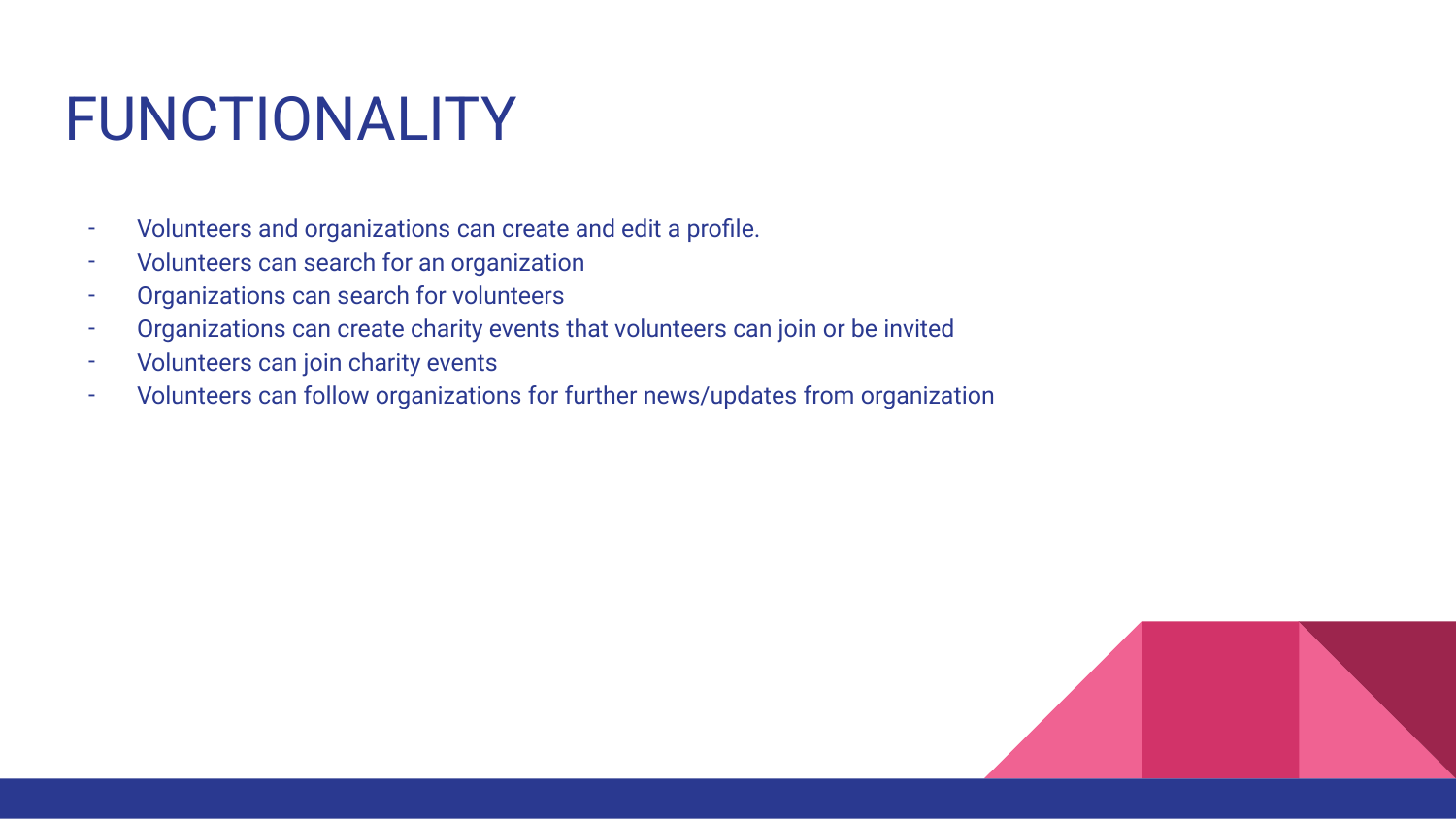

# FUNCTIONALITY
Volunteers and organizations can create and edit a profile.
Volunteers can search for an organization
Organizations can search for volunteers
Organizations can create charity events that volunteers can join or be invited
Volunteers can join charity events
Volunteers can follow organizations for further news/updates from organization